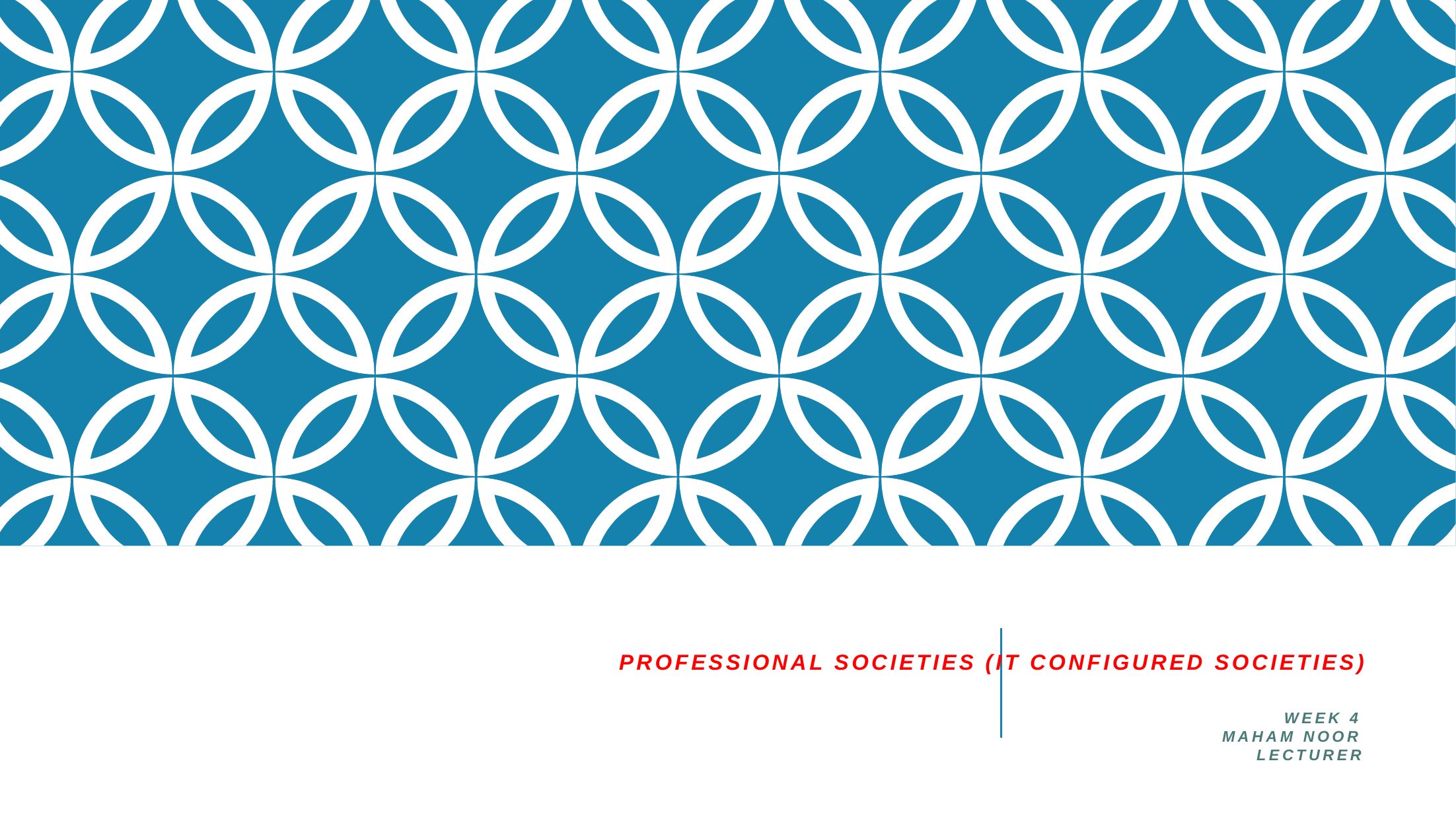

# Professional Societies (IT Configured Societies) Week 4 Maham Noor Lecturer